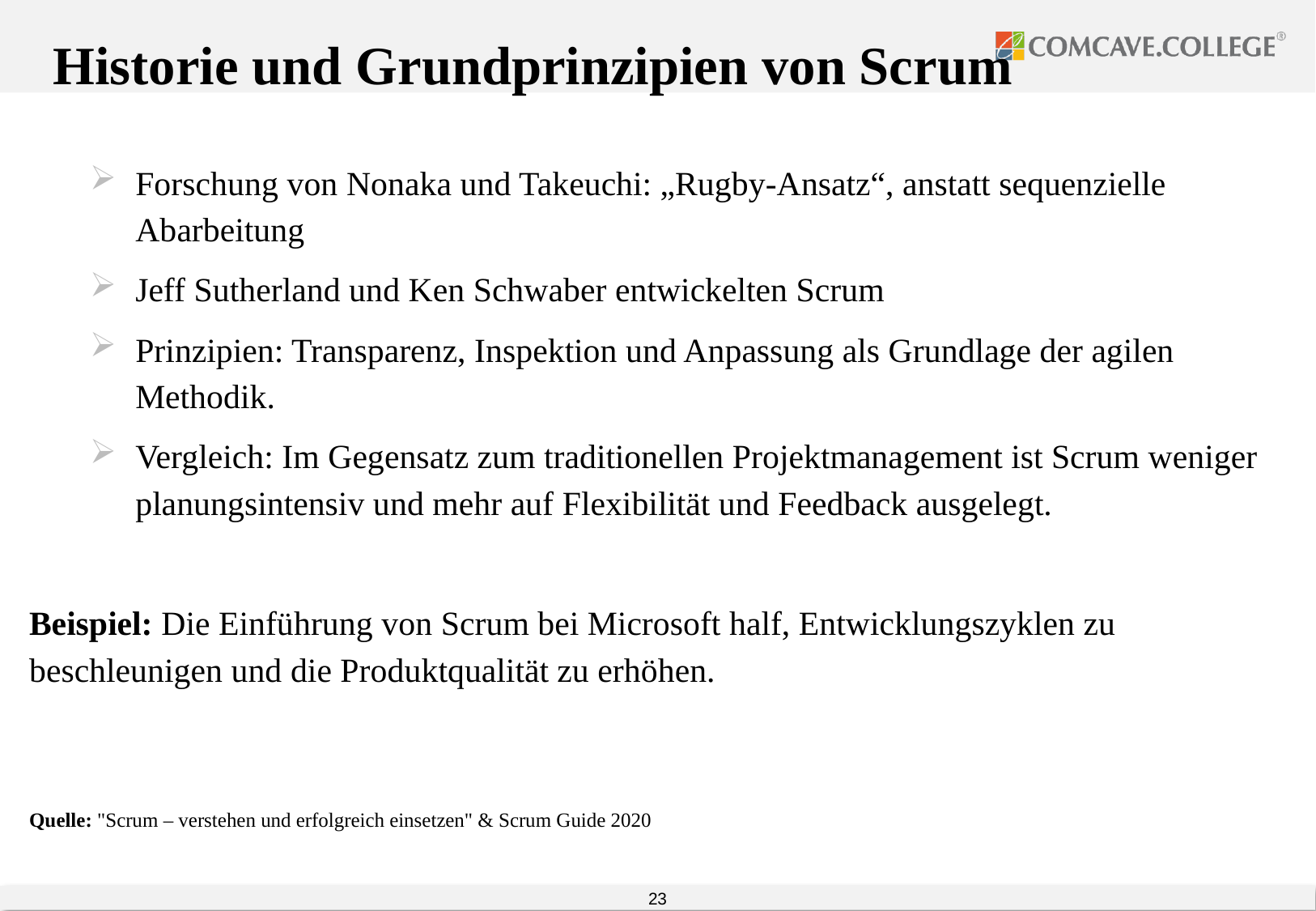

Historie und Grundprinzipien von Scrum

#
Forschung von Nonaka und Takeuchi: „Rugby-Ansatz“, anstatt sequenzielle Abarbeitung
Jeff Sutherland und Ken Schwaber entwickelten Scrum
Prinzipien: Transparenz, Inspektion und Anpassung als Grundlage der agilen Methodik.
Vergleich: Im Gegensatz zum traditionellen Projektmanagement ist Scrum weniger planungsintensiv und mehr auf Flexibilität und Feedback ausgelegt.

Beispiel: Die Einführung von Scrum bei Microsoft half, Entwicklungszyklen zu beschleunigen und die Produktqualität zu erhöhen.

Quelle: "Scrum – verstehen und erfolgreich einsetzen" & Scrum Guide 2020

23